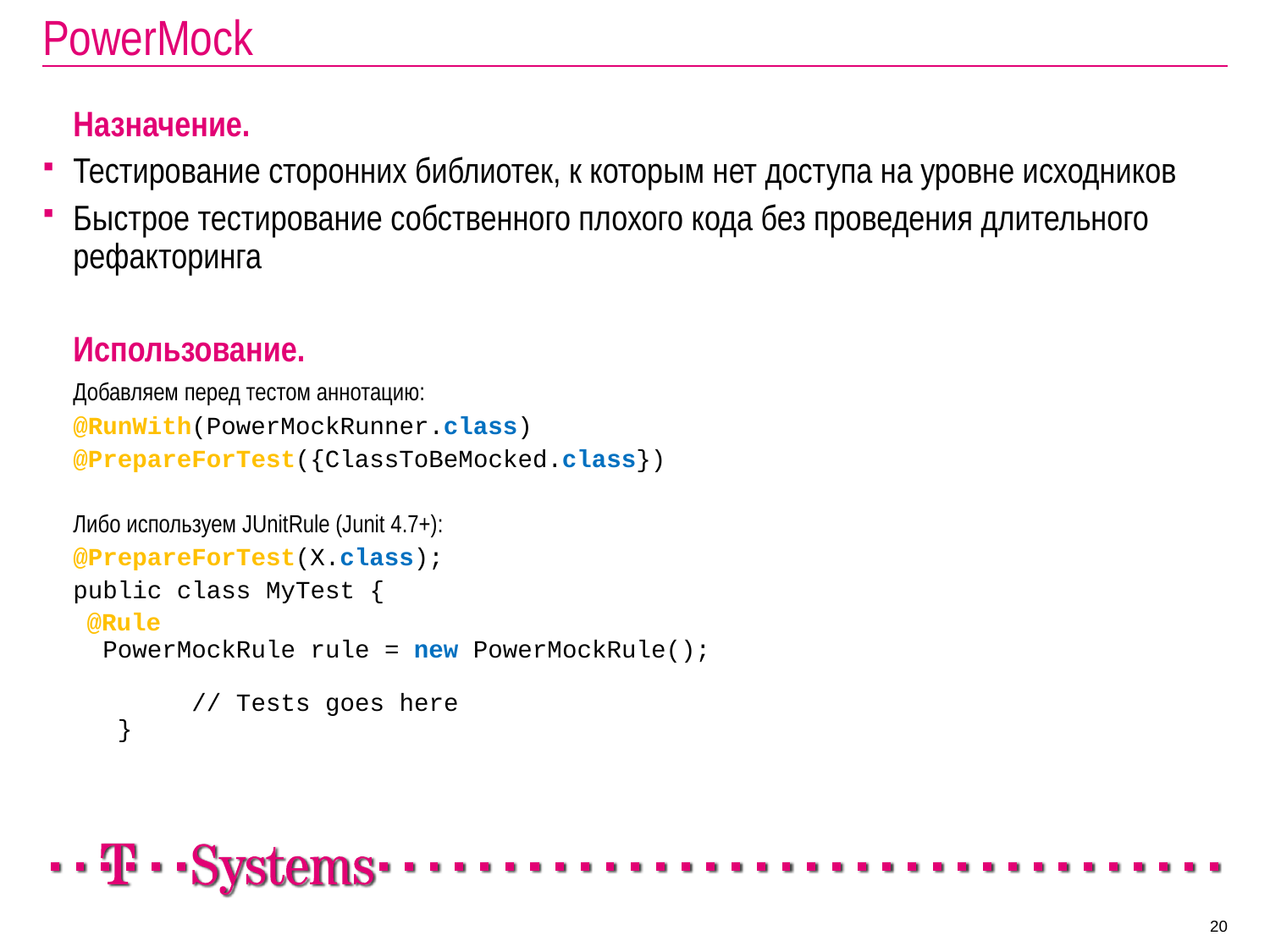

# PowerMock
	Назначение.
Тестирование сторонних библиотек, к которым нет доступа на уровне исходников
Быстрое тестирование собственного плохого кода без проведения длительного рефакторинга

	Использование.
	Добавляем перед тестом аннотацию:
	@RunWith(PowerMockRunner.class)
	@PrepareForTest({ClassToBeMocked.class})

	Либо используем JUnitRule (Junit 4.7+):
	@PrepareForTest(X.class);
	public class MyTest {
   @Rule
  PowerMockRule rule = new PowerMockRule();
        // Tests goes here
   }
20